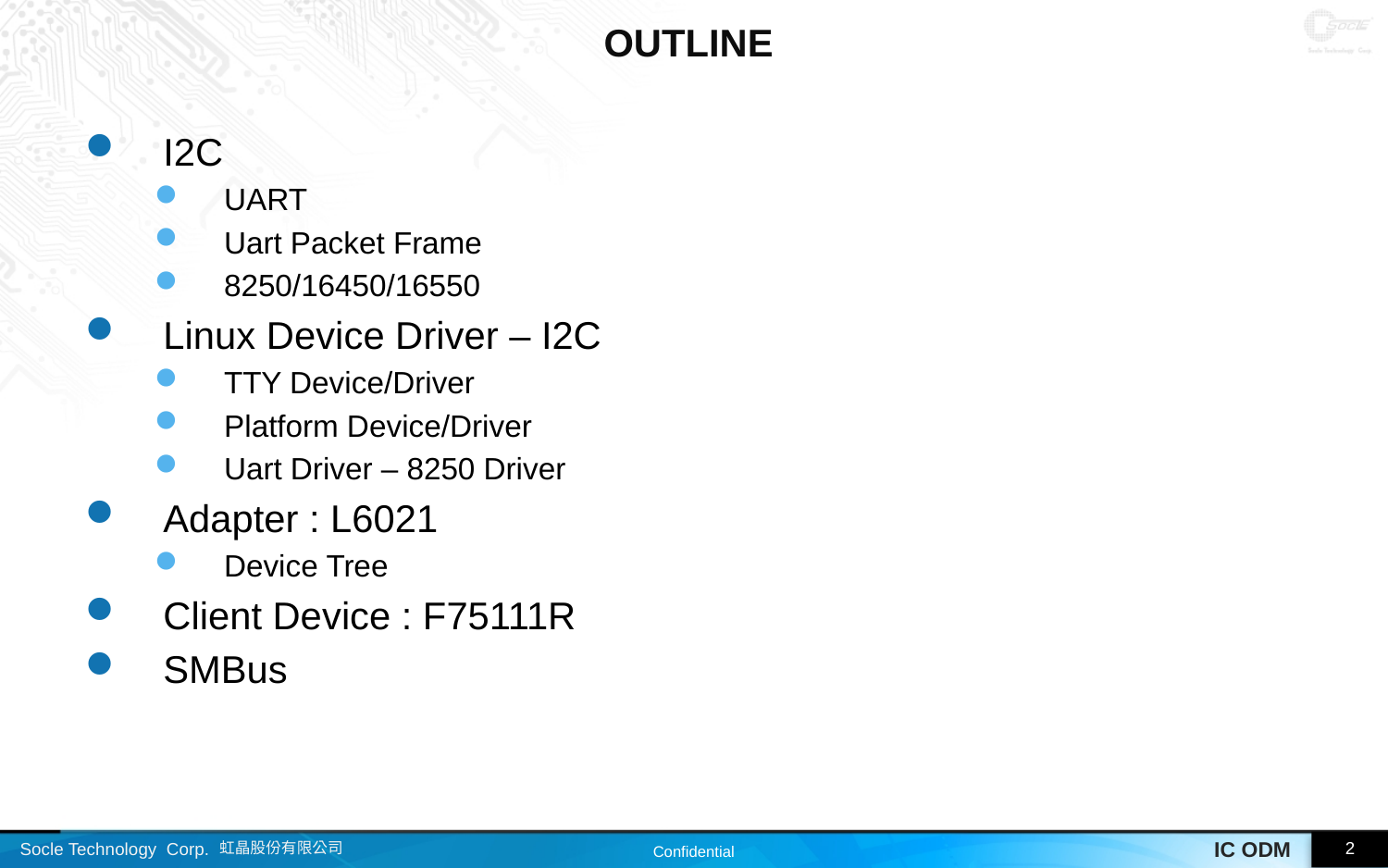

# OUTLINE
I2C
UART
Uart Packet Frame
8250/16450/16550
Linux Device Driver – I2C
TTY Device/Driver
Platform Device/Driver
Uart Driver – 8250 Driver
Adapter : L6021
Device Tree
Client Device : F75111R
SMBus